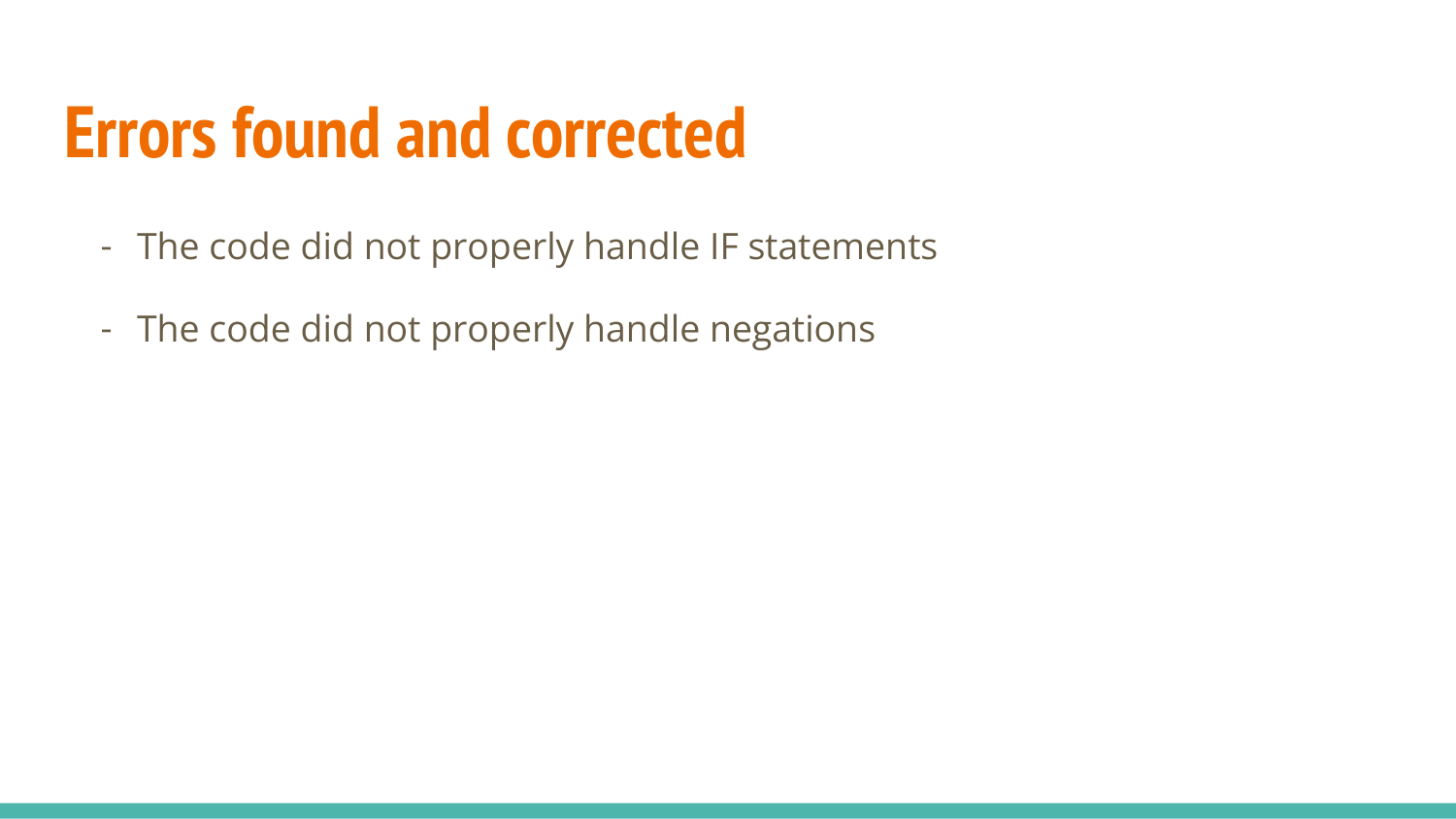

# Errors found and corrected
The code did not properly handle IF statements
The code did not properly handle negations